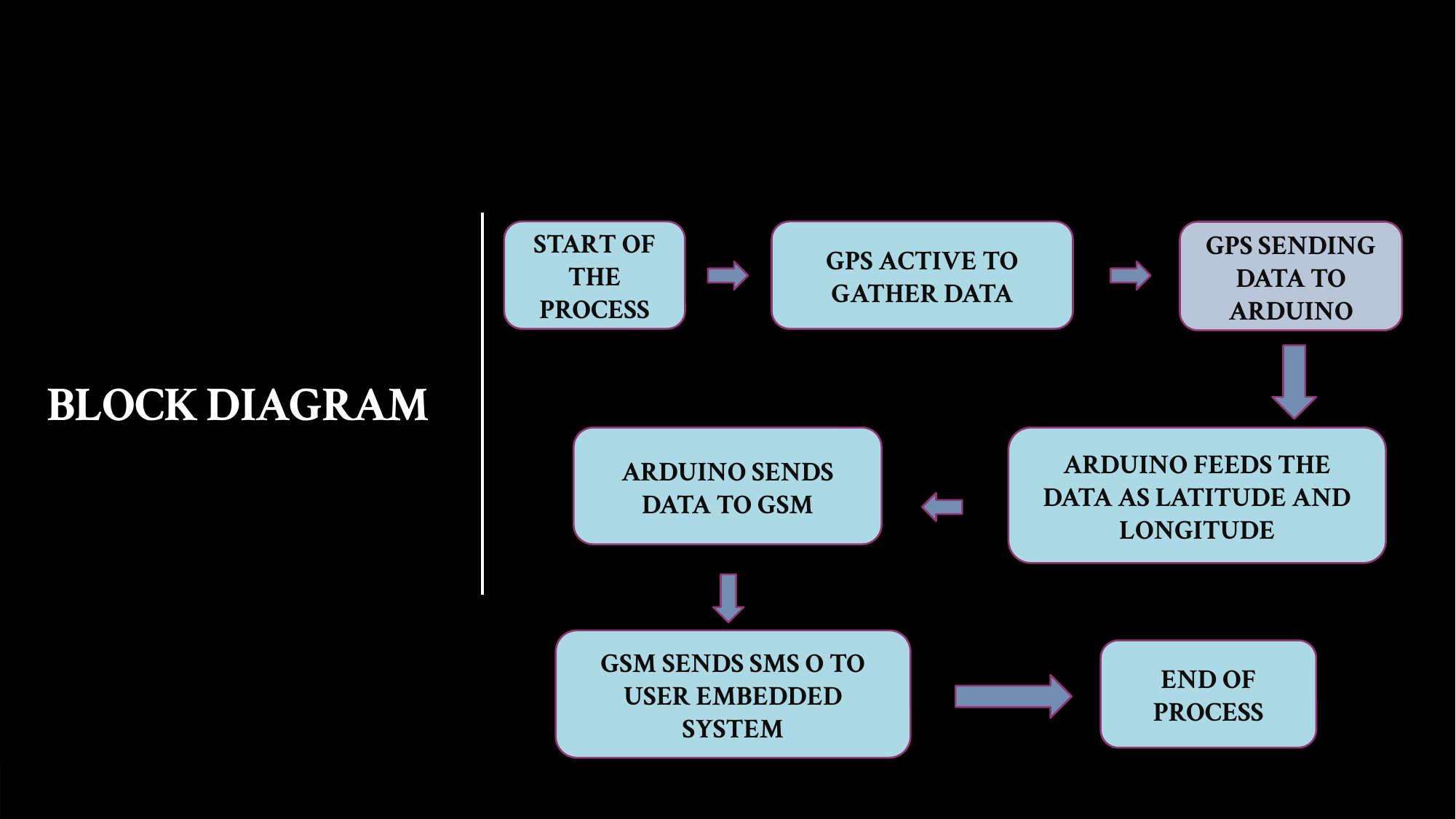

# BLOCK DIAGRAM
START OF THE PROCESS
GPS ACTIVE TO GATHER DATA
GPS SENDING DATA TO ARDUINO

ARDUINO SENDS DATA TO GSM
ARDUINO FEEDS THE DATA AS LATITUDE AND LONGITUDE

GSM SENDS SMS O TO USER EMBEDDED SYSTEM
END OF PROCESS

DG